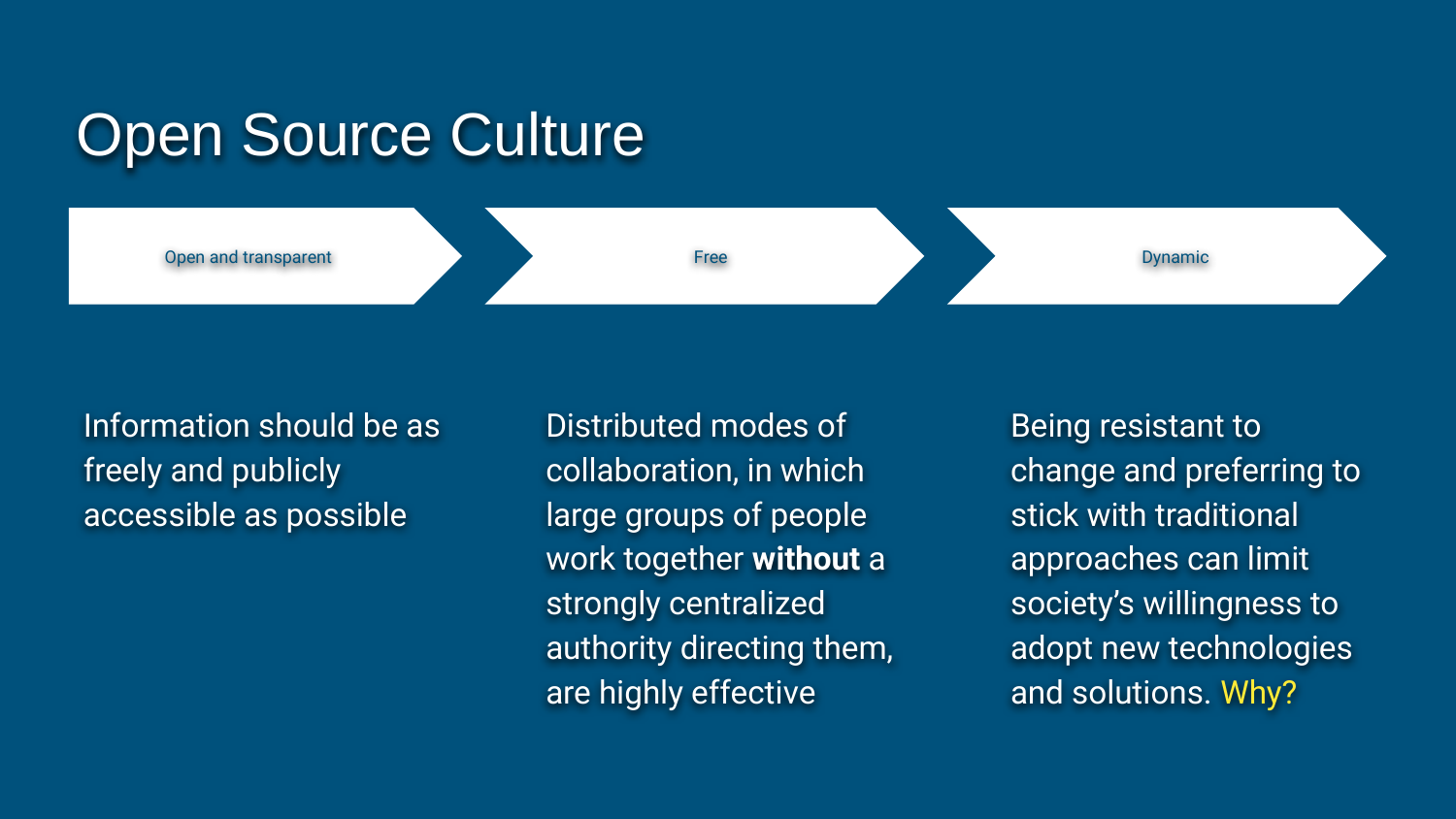

# Open Source Culture

Open and transparent
Free
Dynamic

Information should be as freely and publicly accessible as possible

Distributed modes of collaboration, in which large groups of people work together without a strongly centralized authority directing them, are highly effective

Being resistant to change and preferring to stick with traditional approaches can limit society’s willingness to adopt new technologies and solutions. Why?